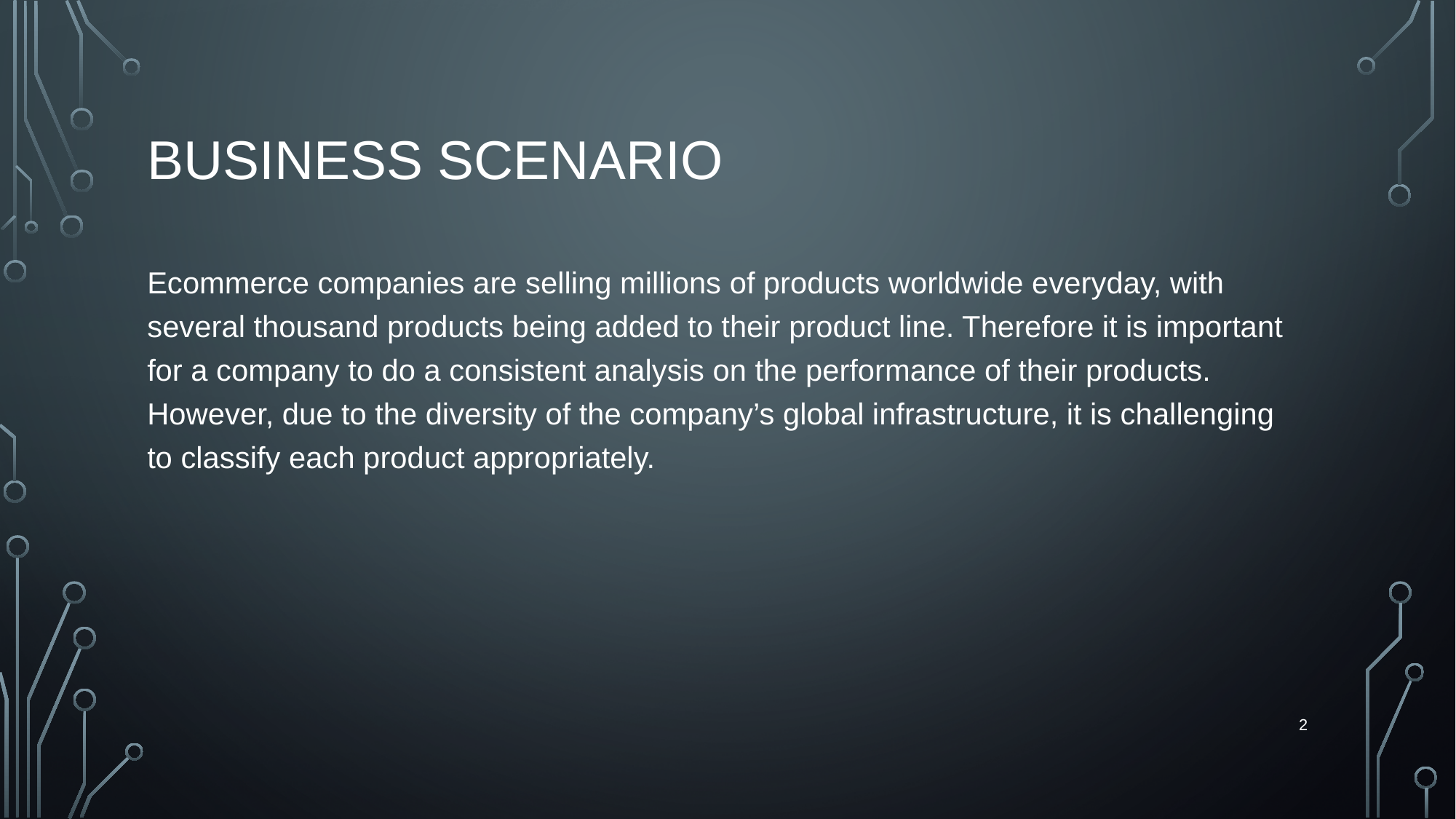

# Business scenario
Ecommerce companies are selling millions of products worldwide everyday, with several thousand products being added to their product line. Therefore it is important for a company to do a consistent analysis on the performance of their products. However, due to the diversity of the company’s global infrastructure, it is challenging to classify each product appropriately.
2